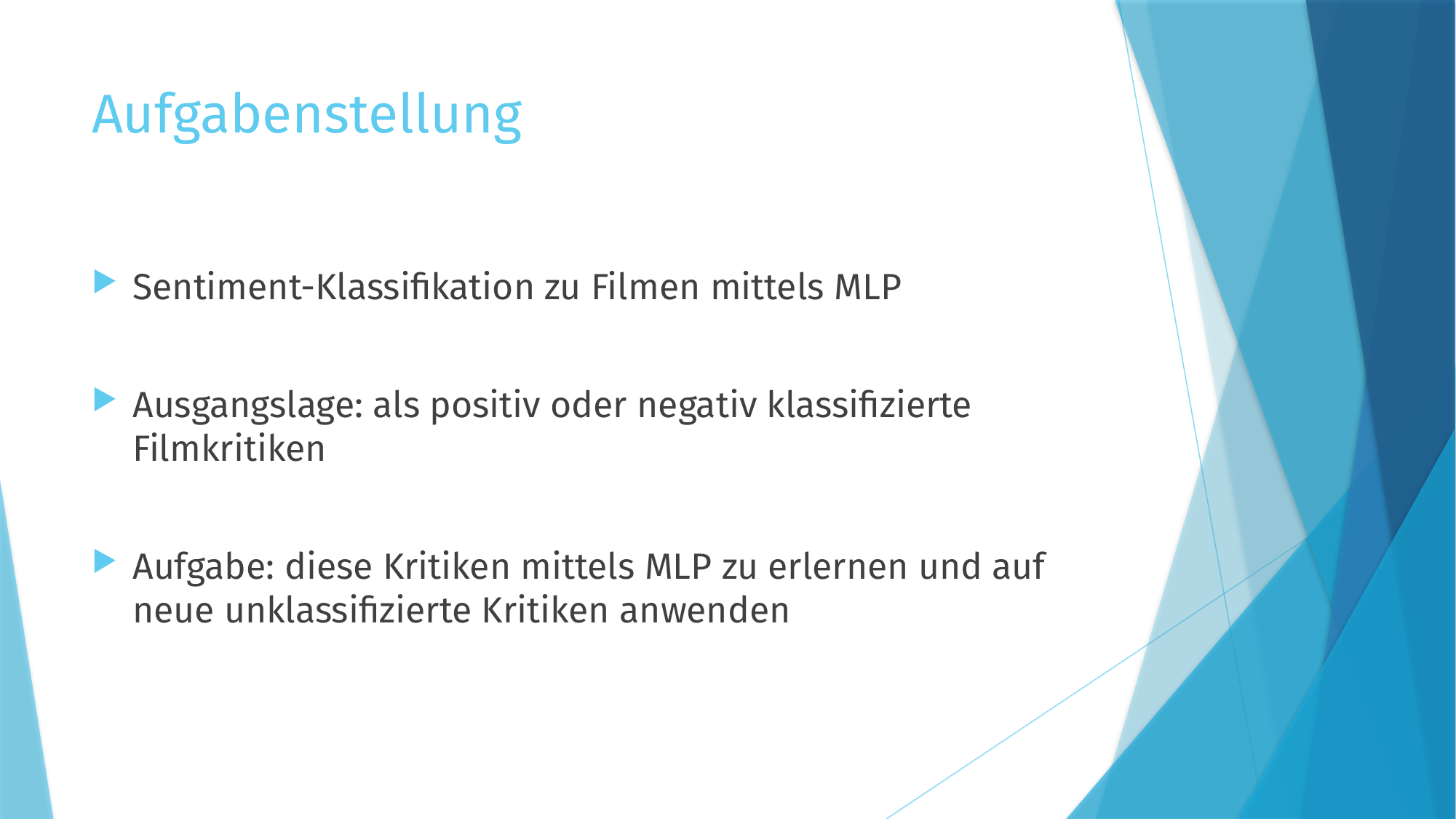

# Aufgabenstellung
Sentiment-Klassifikation zu Filmen mittels MLP

Ausgangslage: als positiv oder negativ klassifizierte Filmkritiken

Aufgabe: diese Kritiken mittels MLP zu erlernen und auf neue unklassifizierte Kritiken anwenden